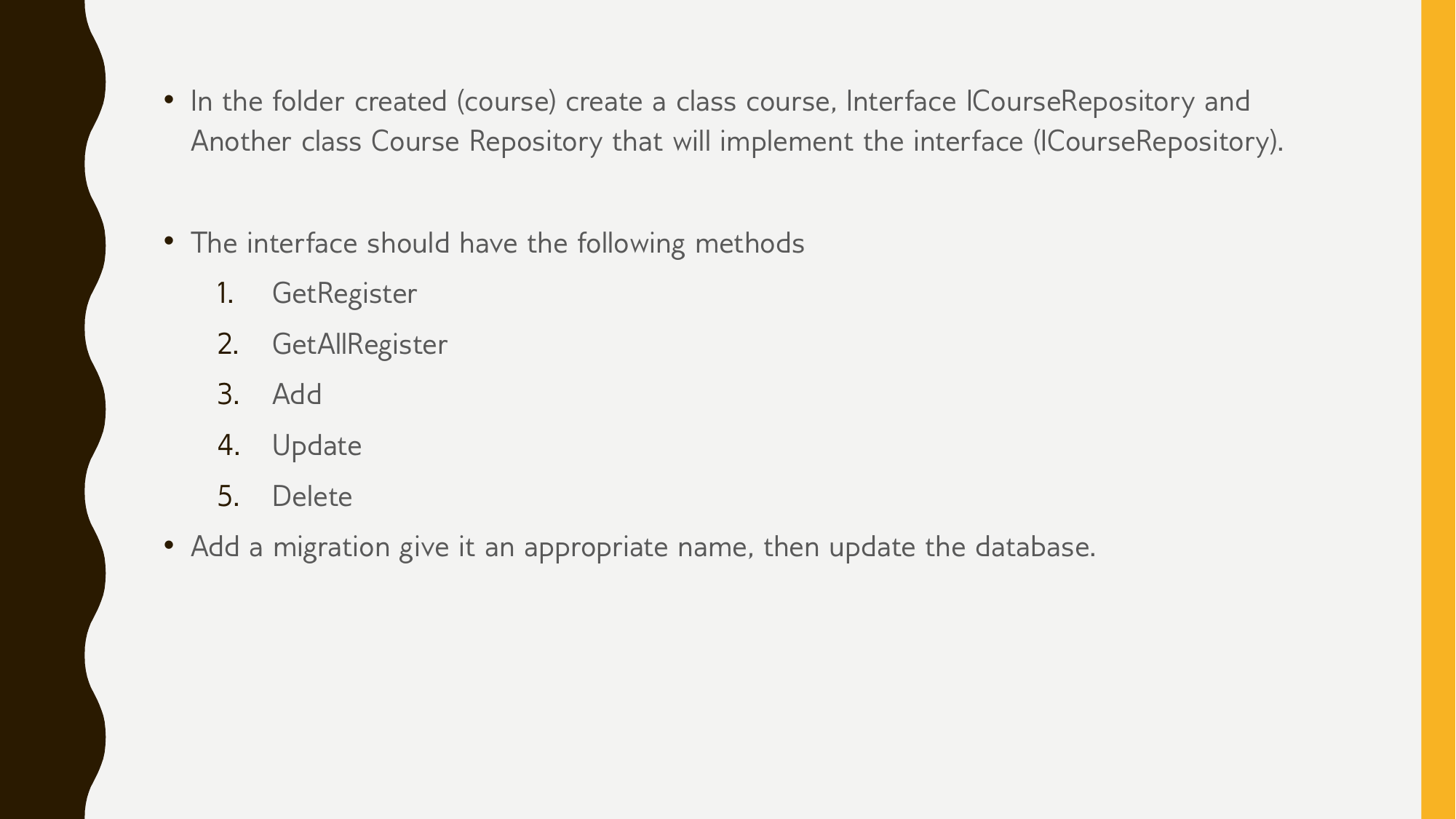

In the folder created (course) create a class course, Interface ICourseRepository and Another class Course Repository that will implement the interface (ICourseRepository).

The interface should have the following methods
GetRegister
GetAllRegister
Add
Update
Delete
Add a migration give it an appropriate name, then update the database.